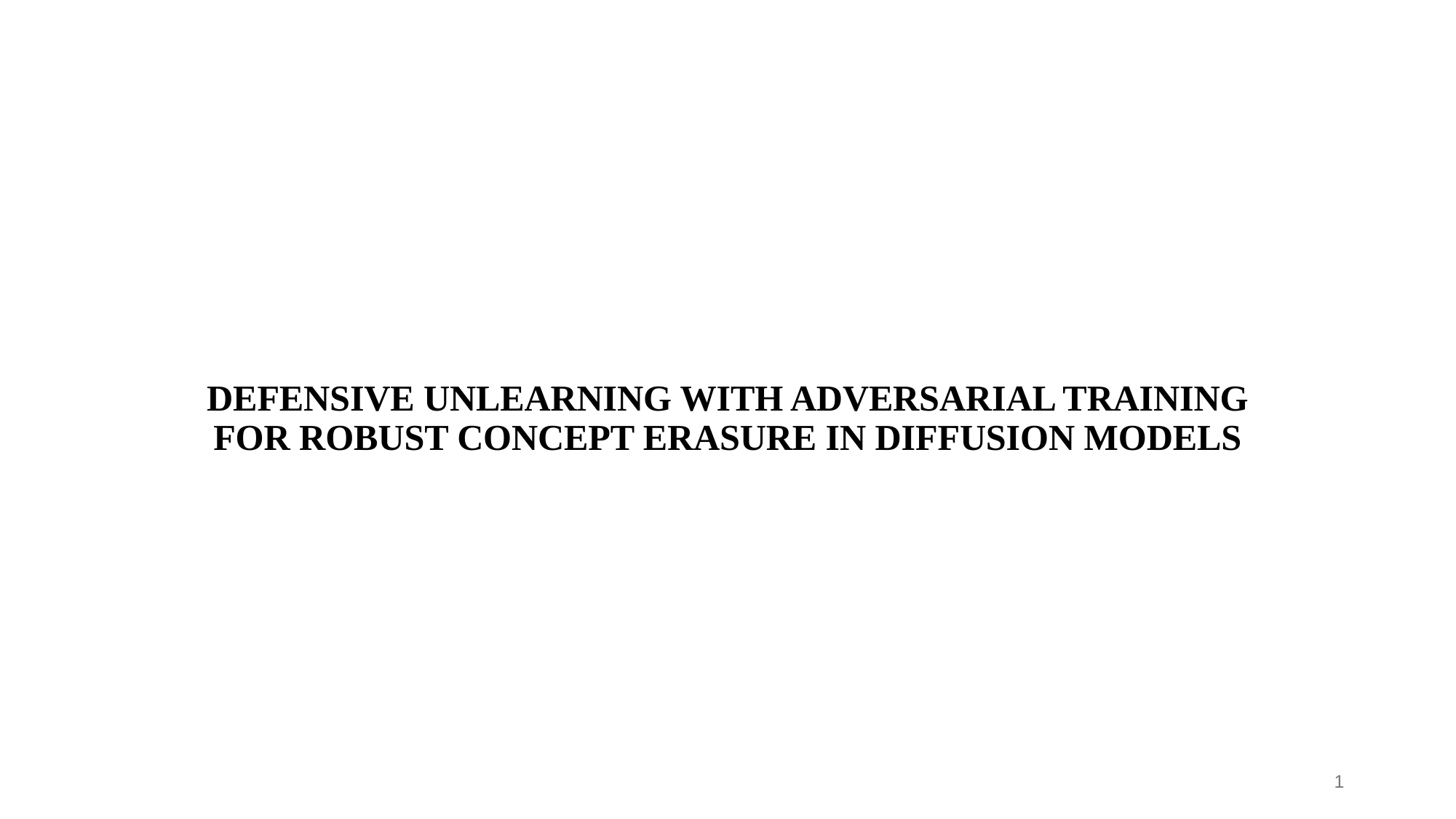

# DEFENSIVE UNLEARNING WITH ADVERSARIAL TRAINING FOR ROBUST CONCEPT ERASURE IN DIFFUSION MODELS
1